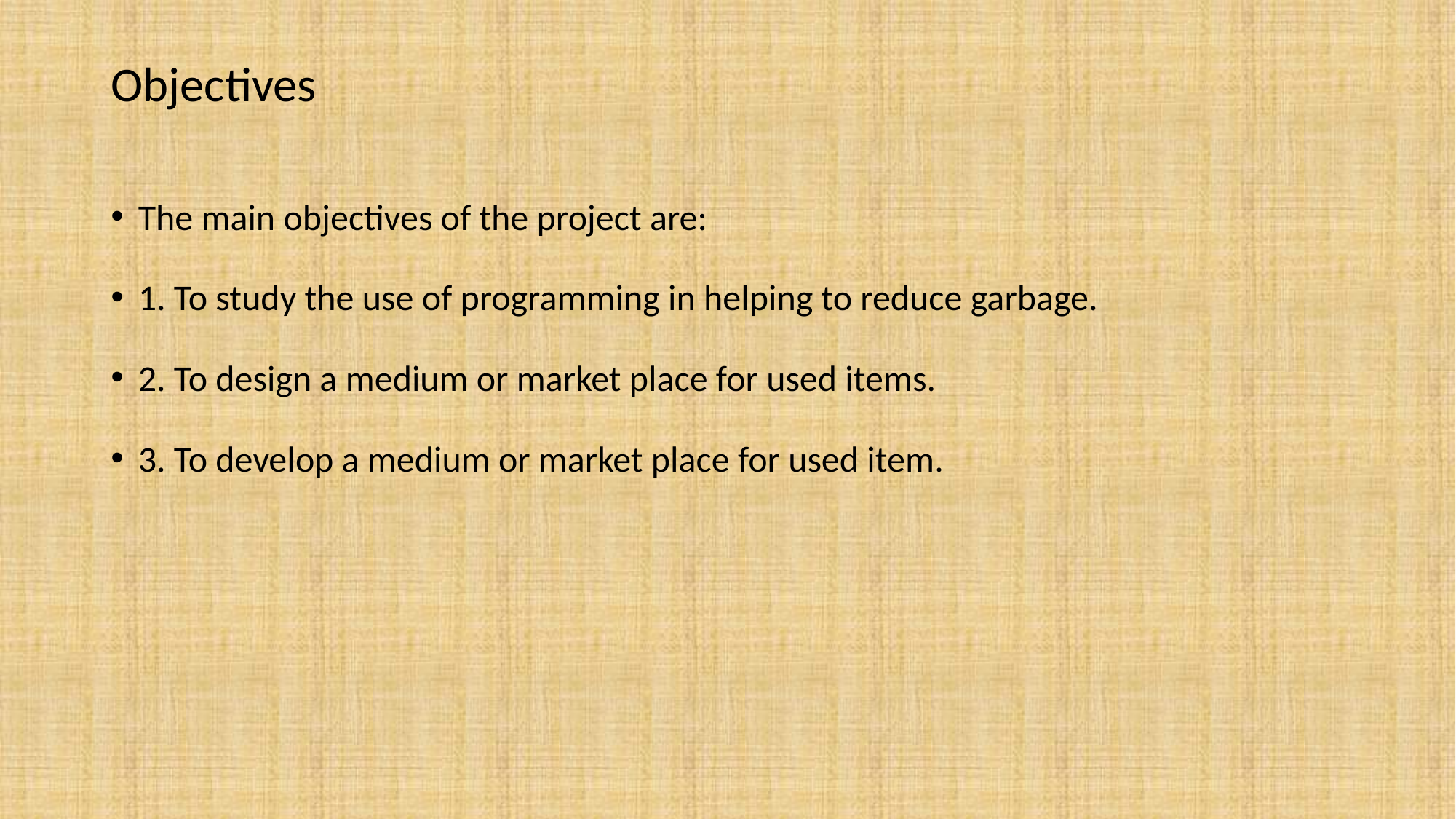

# Objectives
The main objectives of the project are:
1. To study the use of programming in helping to reduce garbage.
2. To design a medium or market place for used items.
3. To develop a medium or market place for used item.